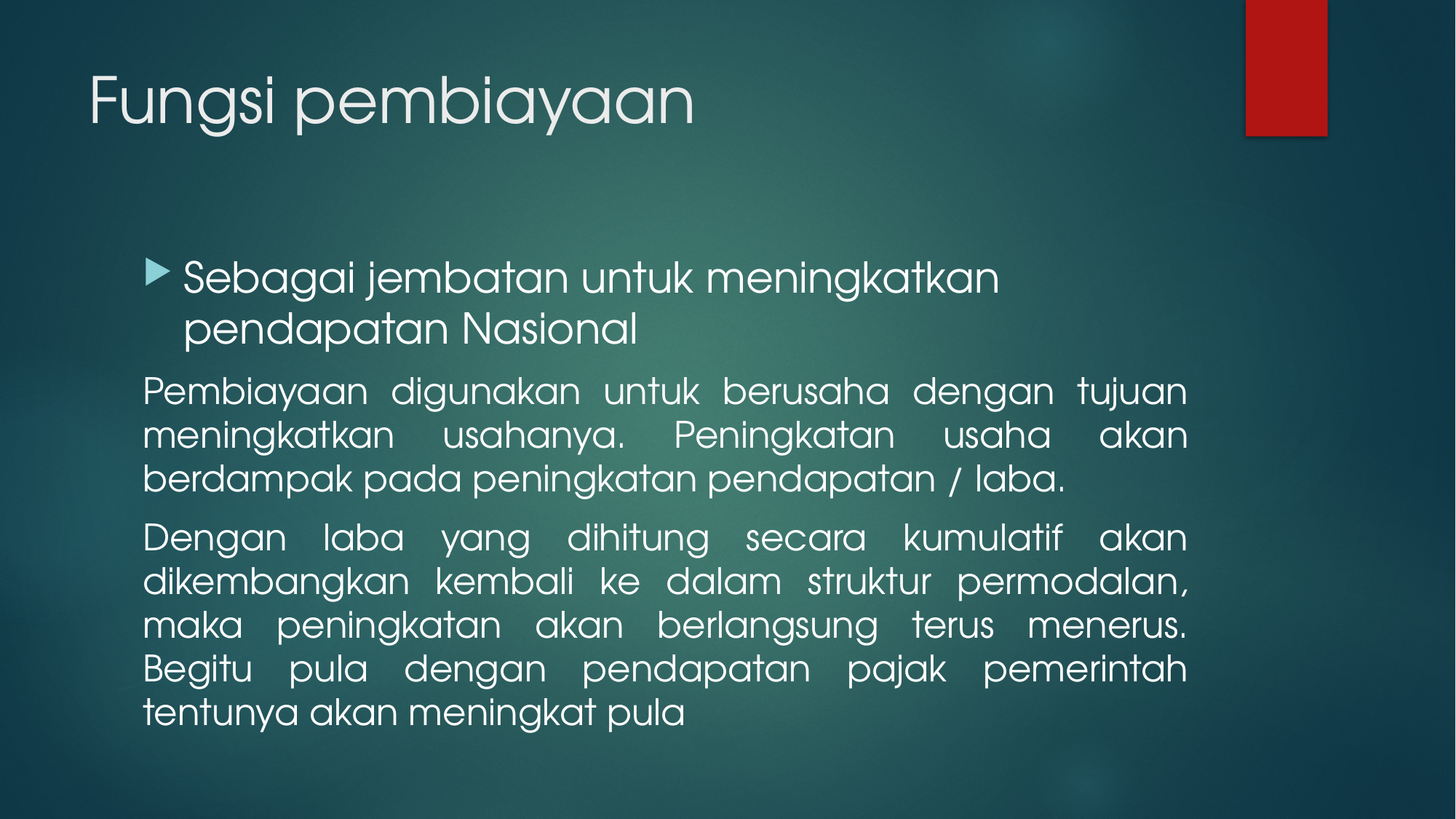

# Fungsi pembiayaan
Sebagai jembatan untuk meningkatkan pendapatan Nasional
Pembiayaan digunakan untuk berusaha dengan tujuan meningkatkan usahanya. Peningkatan usaha akan berdampak pada peningkatan pendapatan / laba.
Dengan laba yang dihitung secara kumulatif akan dikembangkan kembali ke dalam struktur permodalan, maka peningkatan akan berlangsung terus menerus. Begitu pula dengan pendapatan pajak pemerintah tentunya akan meningkat pula